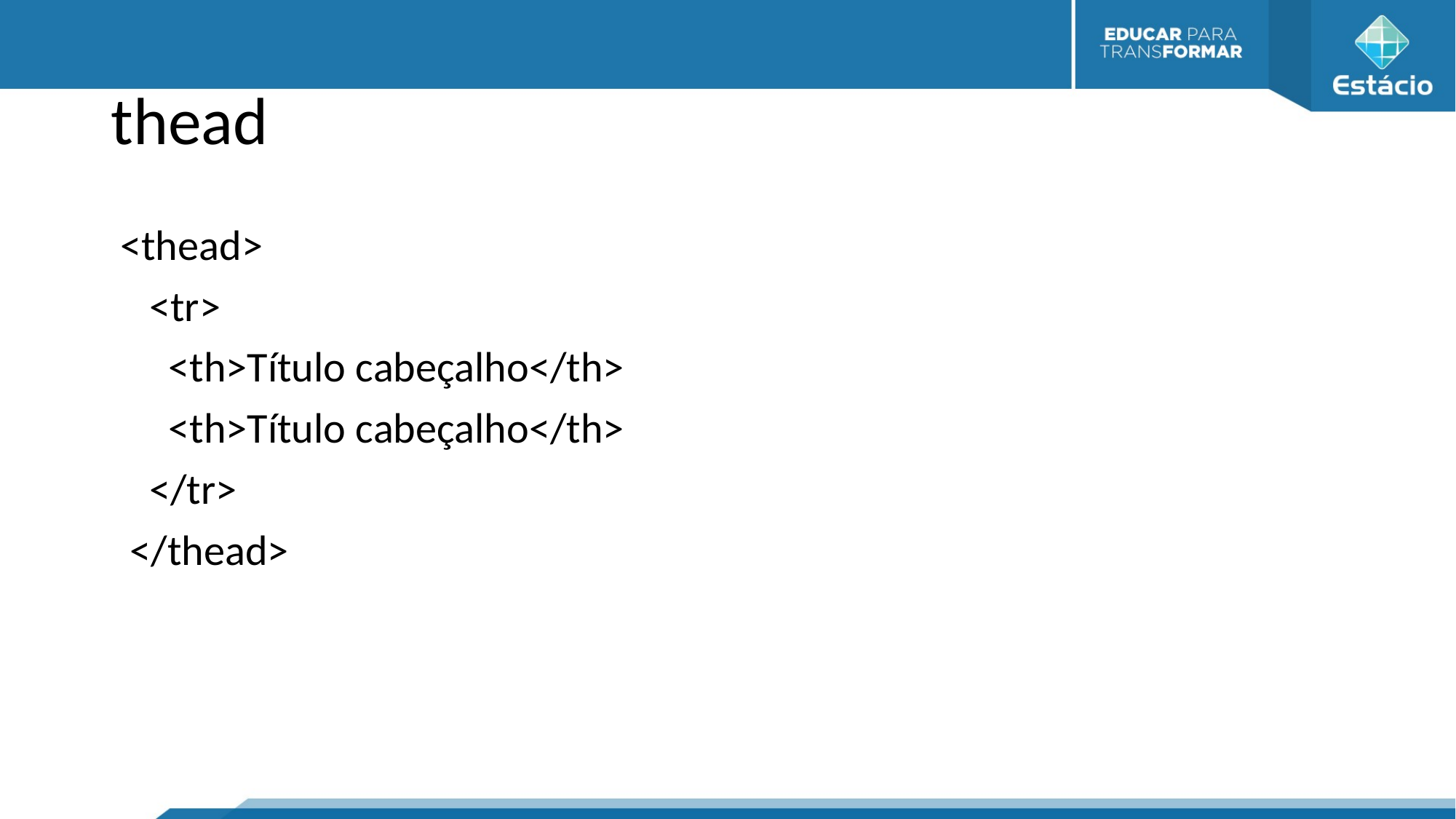

# thead
 <thead>
    <tr>
      <th>Título cabeçalho</th>
      <th>Título cabeçalho</th>
    </tr>
  </thead>